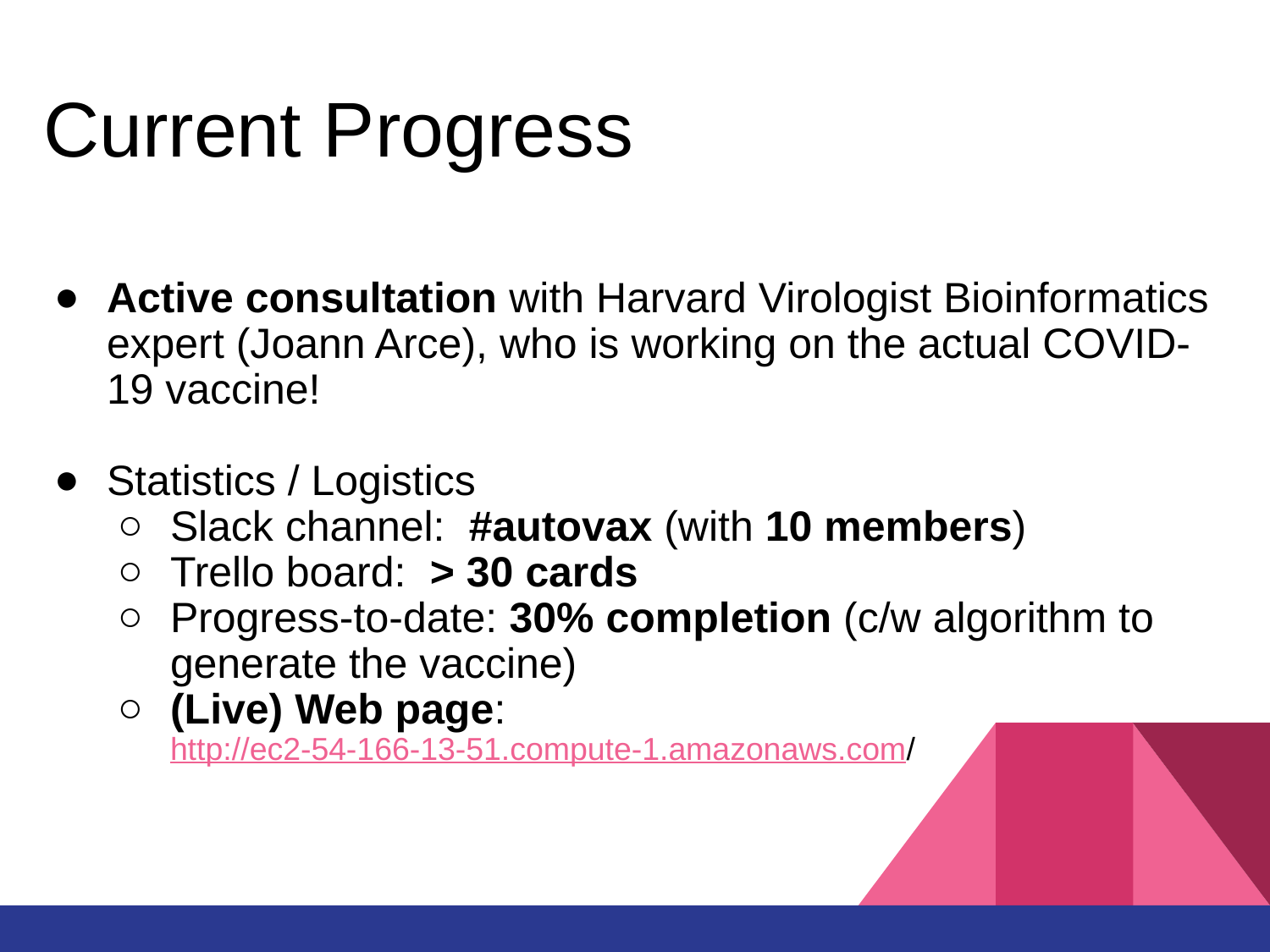

# Current Progress
Active consultation with Harvard Virologist Bioinformatics expert (Joann Arce), who is working on the actual COVID-19 vaccine!

Statistics / Logistics
Slack channel:  #autovax (with 10 members)
Trello board:  > 30 cards
Progress-to-date: 30% completion (c/w algorithm to generate the vaccine)
(Live) Web page: http://ec2-54-166-13-51.compute-1.amazonaws.com/